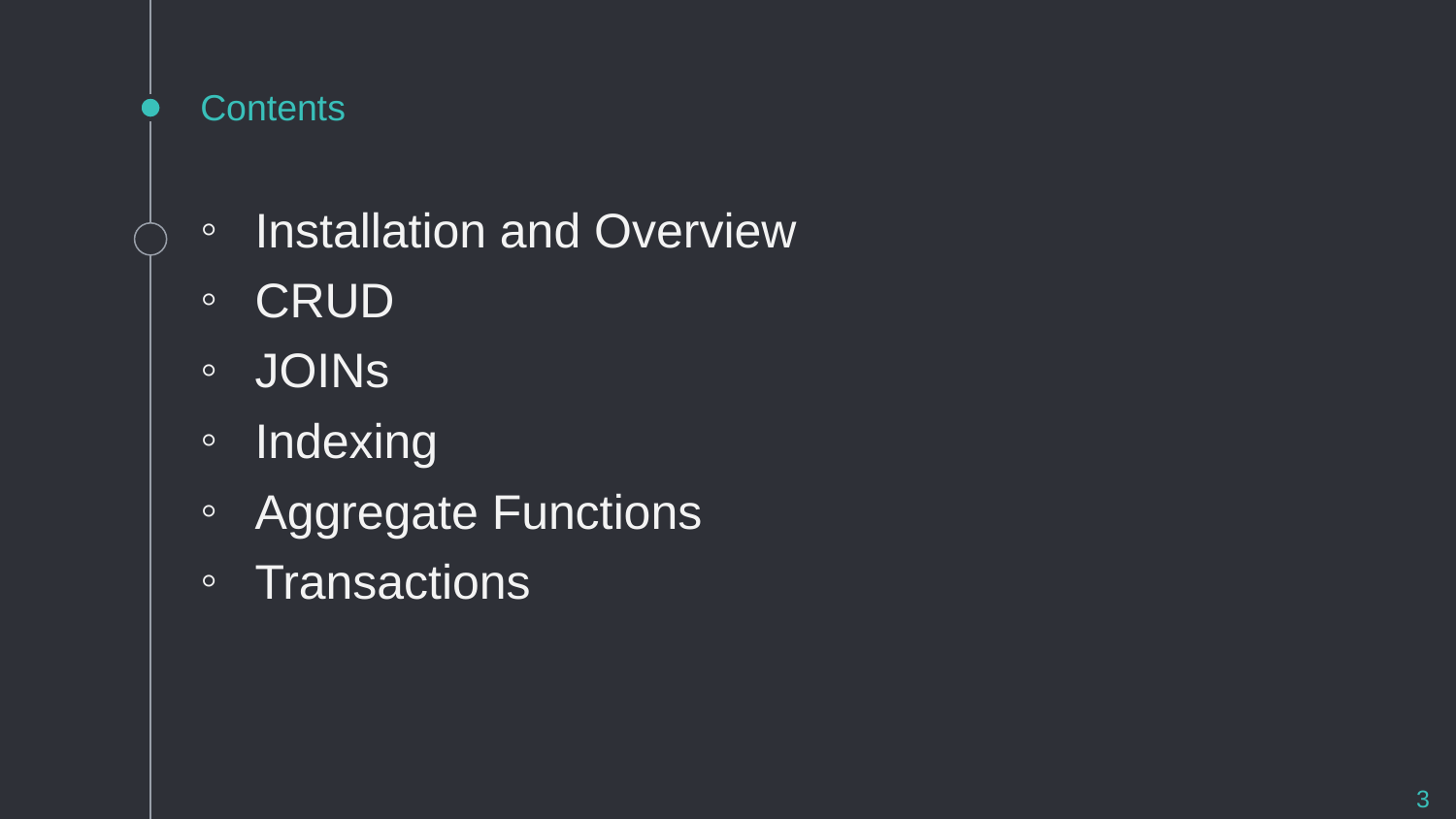

# Contents
Installation and Overview
CRUD
JOINs
Indexing
Aggregate Functions
Transactions

3